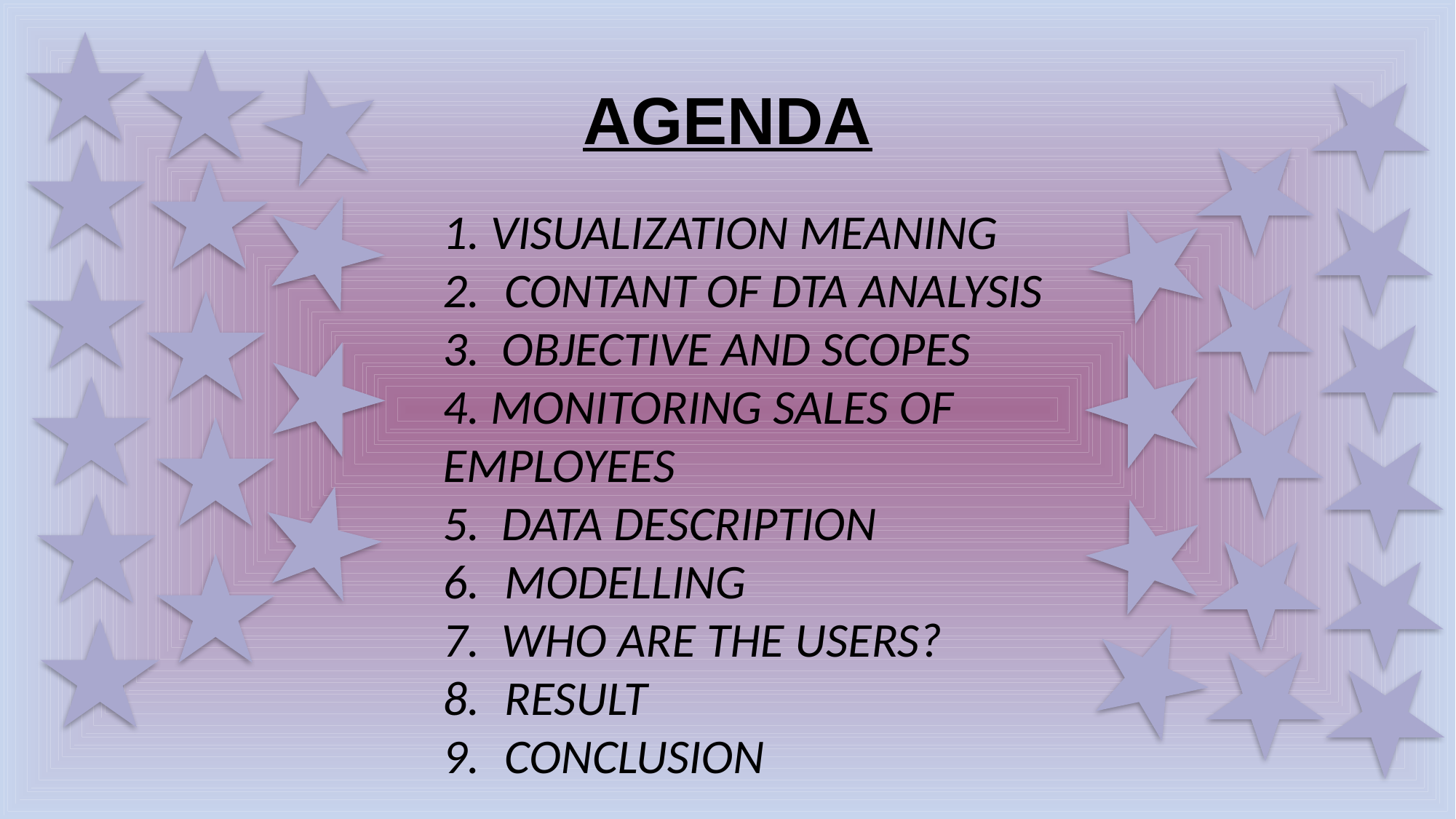

# AGENDA

1. VISUALIZATION MEANING
CONTANT OF DTA ANALYSIS
3.  OBJECTIVE AND SCOPES
4. MONITORING SALES OF EMPLOYEES
5.  DATA DESCRIPTION
MODELLING
7.  WHO ARE THE USERS?
RESULT
CONCLUSION